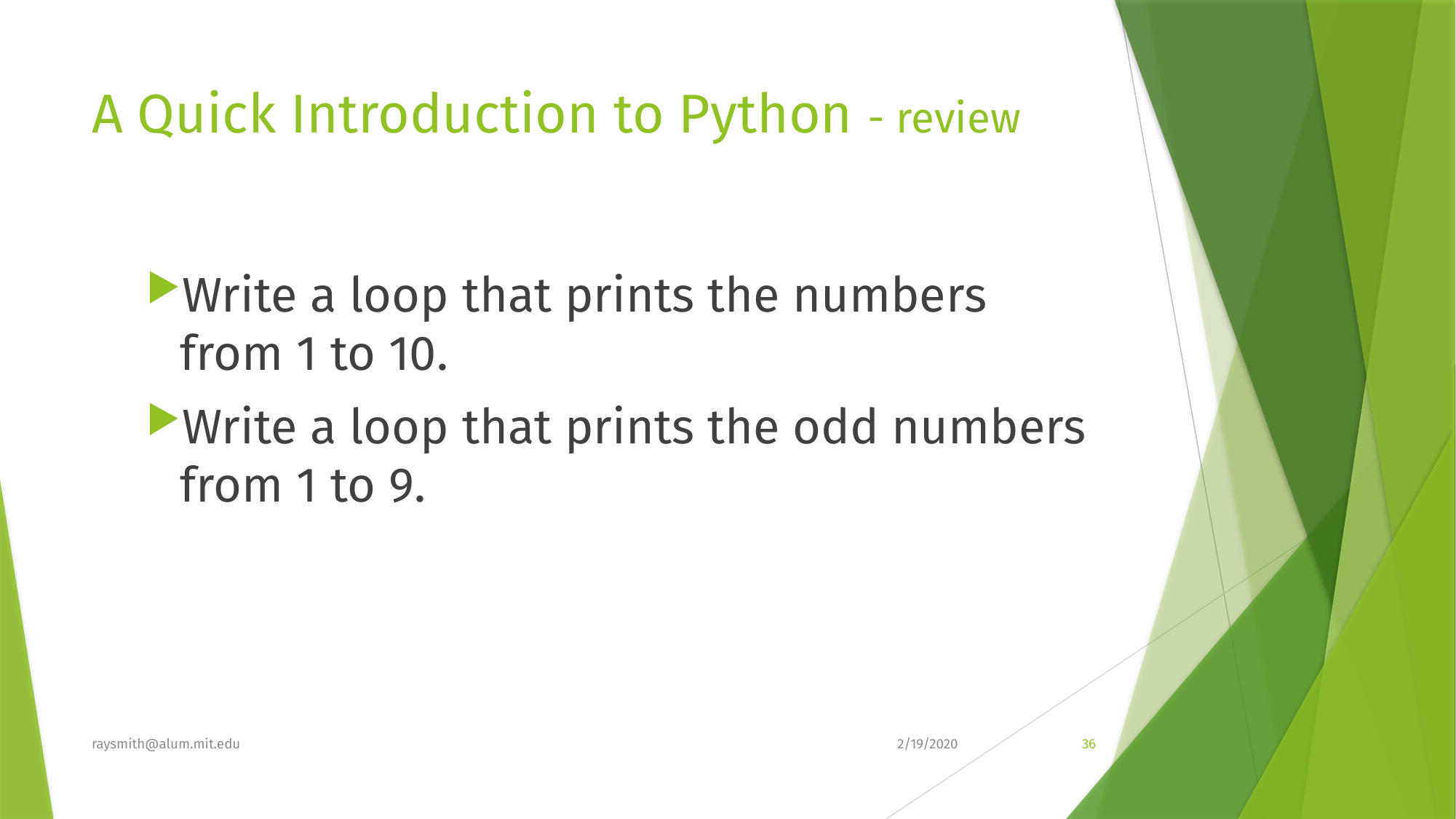

# A Quick Introduction to Python - review
Write a loop that prints the numbers from 1 to 10.
Write a loop that prints the odd numbers from 1 to 9.
raysmith@alum.mit.edu
2/19/2020
36